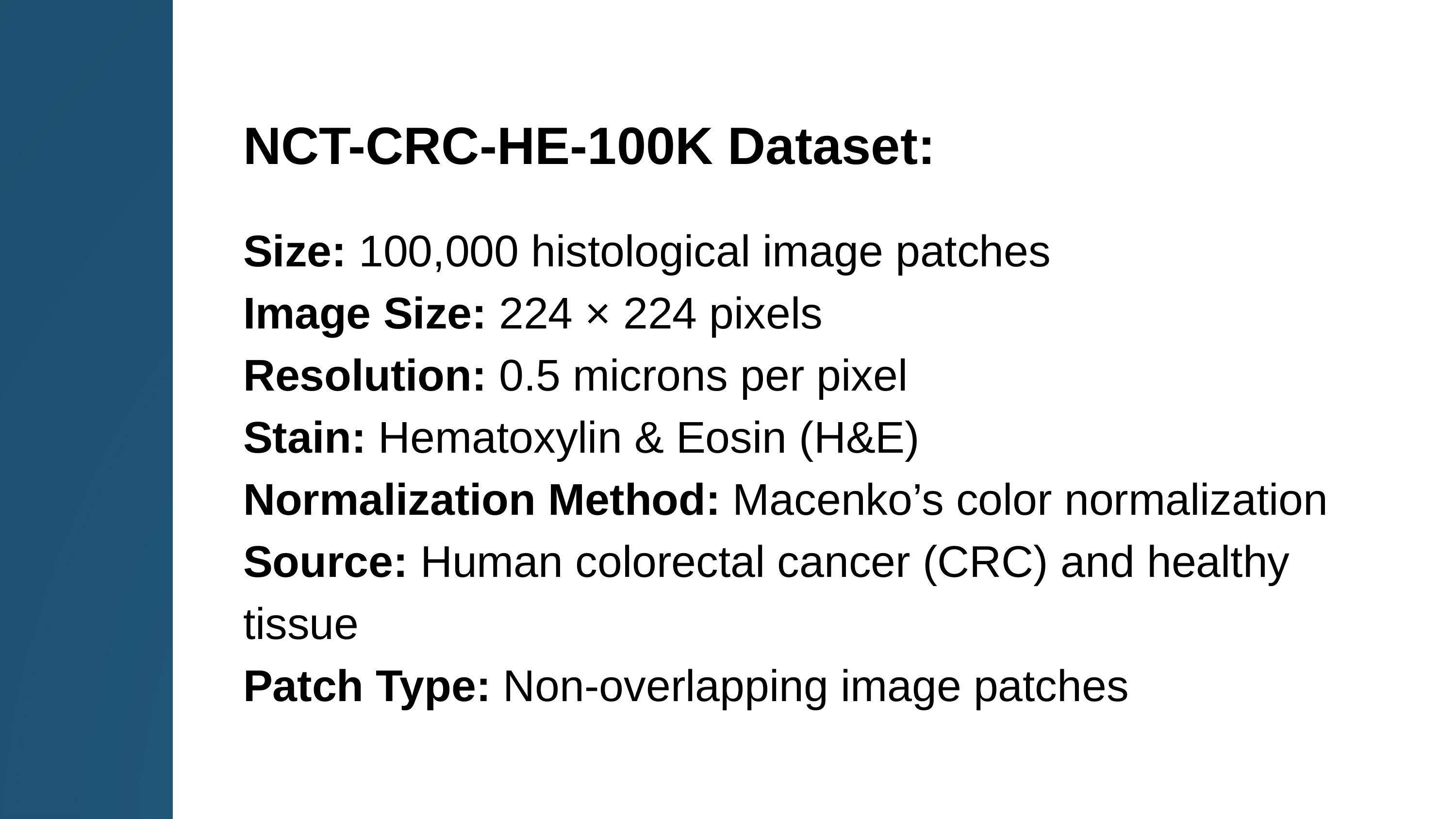

NCT-CRC-HE-100K Dataset:

Size: 100,000 histological image patches
Image Size: 224 × 224 pixels
Resolution: 0.5 microns per pixel
Stain: Hematoxylin & Eosin (H&E)
Normalization Method: Macenko’s color normalization
Source: Human colorectal cancer (CRC) and healthy tissue
Patch Type: Non-overlapping image patches